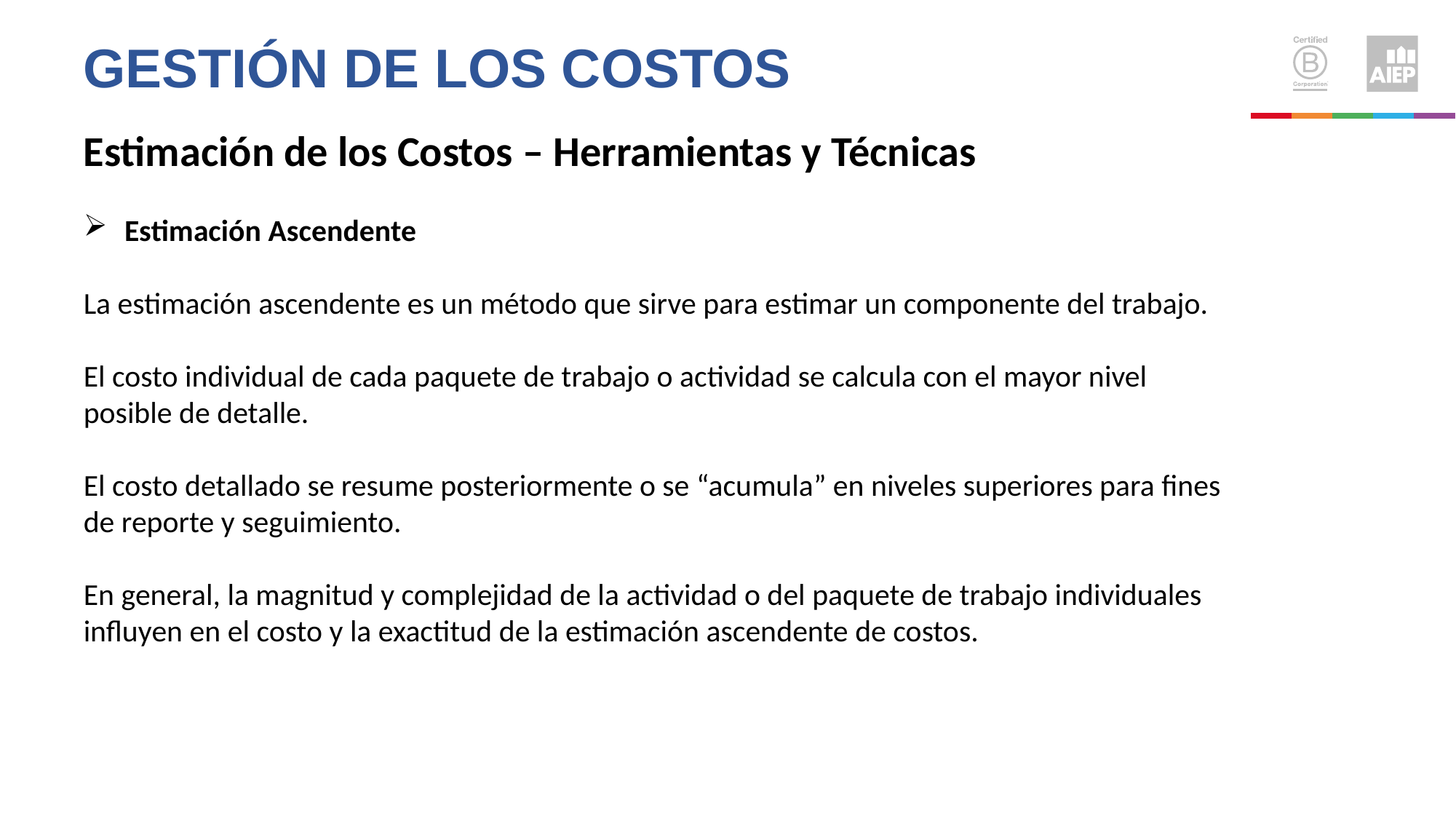

Gestión de los costos
Estimación de los Costos – Herramientas y Técnicas

Estimación Ascendente

La estimación ascendente es un método que sirve para estimar un componente del trabajo.

El costo individual de cada paquete de trabajo o actividad se calcula con el mayor nivel posible de detalle.

El costo detallado se resume posteriormente o se “acumula” en niveles superiores para fines de reporte y seguimiento.

En general, la magnitud y complejidad de la actividad o del paquete de trabajo individuales influyen en el costo y la exactitud de la estimación ascendente de costos.